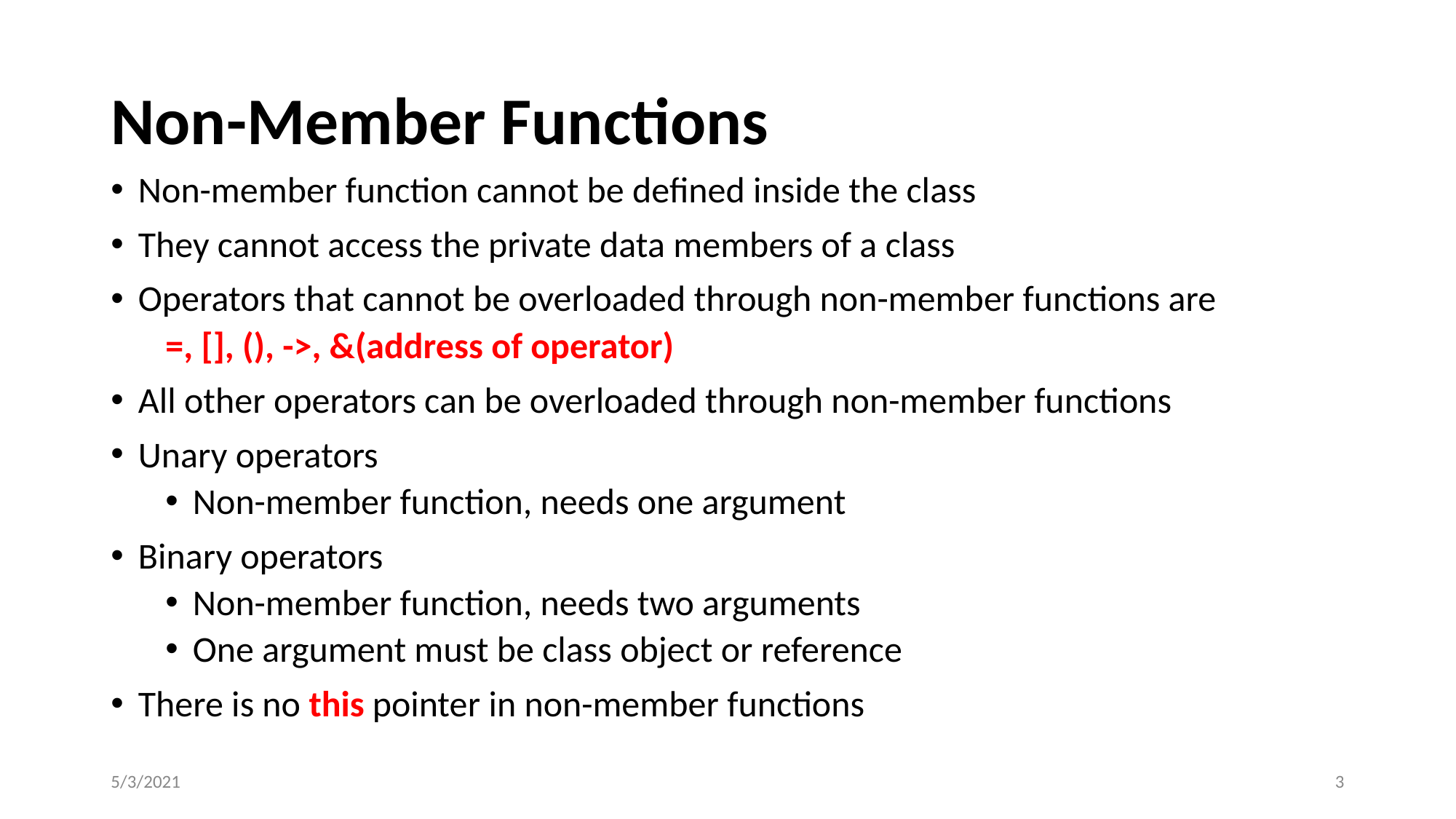

# Non-Member Functions
Non-member function cannot be defined inside the class
They cannot access the private data members of a class
Operators that cannot be overloaded through non-member functions are
=, [], (), ->, &(address of operator)
All other operators can be overloaded through non-member functions
Unary operators
Non-member function, needs one argument
Binary operators
Non-member function, needs two arguments
One argument must be class object or reference
There is no this pointer in non-member functions

5/3/2021
3